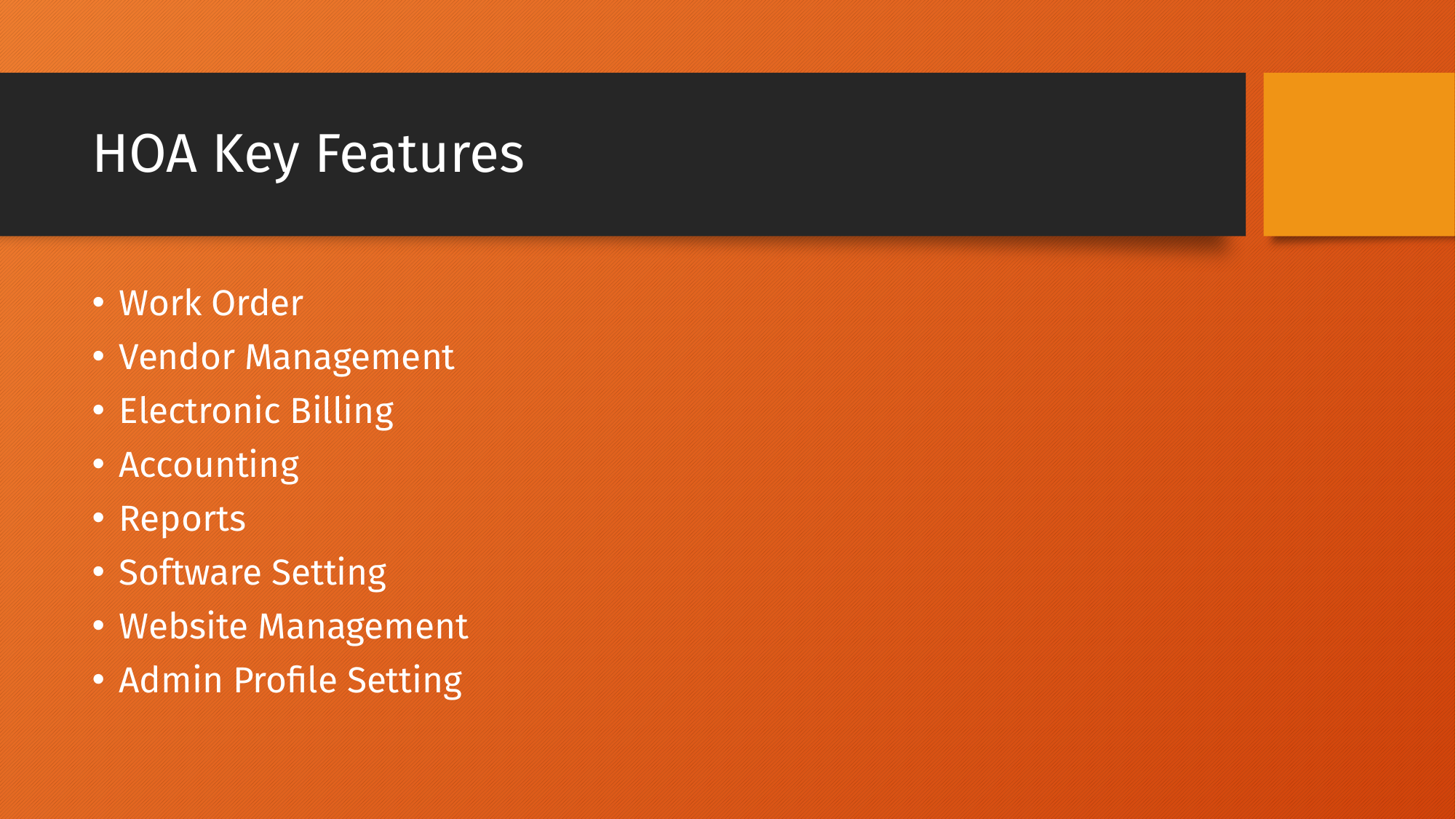

# HOA Key Features
Work Order
Vendor Management
Electronic Billing
Accounting
Reports
Software Setting
Website Management
Admin Profile Setting